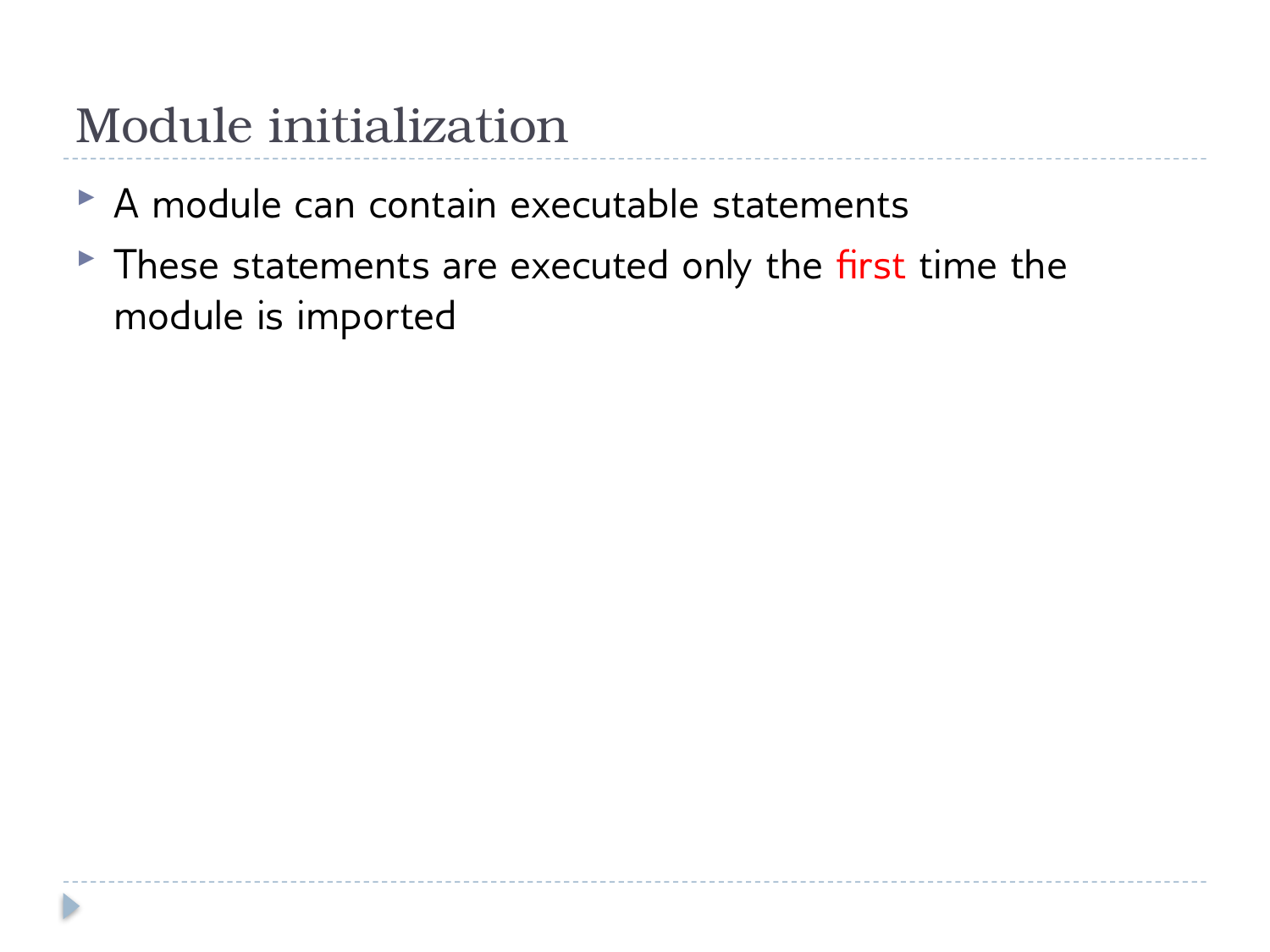

# Module initialization
A module can contain executable statements
These statements are executed only the first time the module is imported